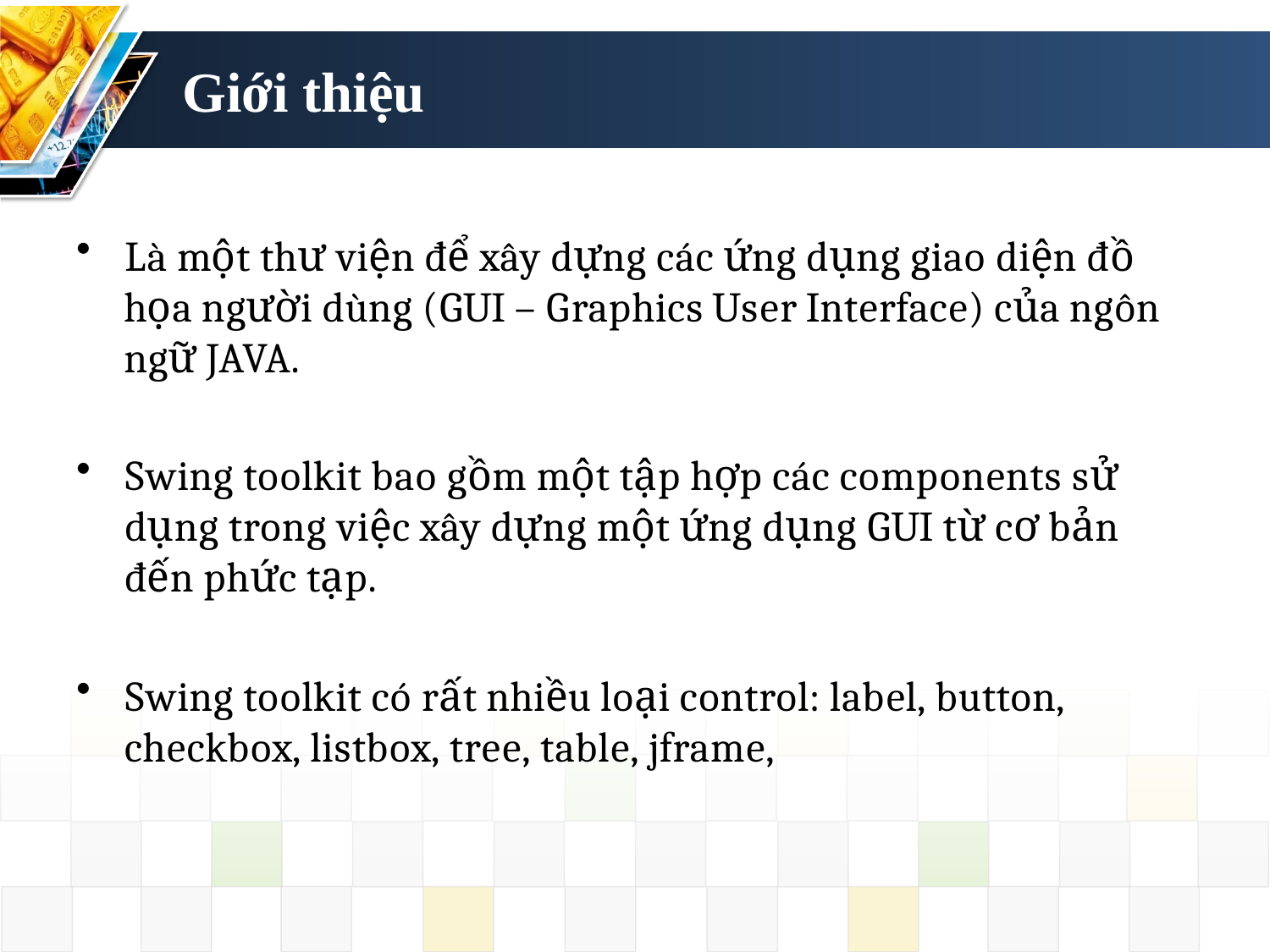

# Giới thiệu
Là một thư viện để xây dựng các ứng dụng giao diện đồ họa người dùng (GUI – Graphics User Interface) của ngôn ngữ JAVA.

Swing toolkit bao gồm một tập hợp các components sử dụng trong việc xây dựng một ứng dụng GUI từ cơ bản đến phức tạp.

Swing toolkit có rất nhiều loại control: label, button, checkbox, listbox, tree, table, jframe,